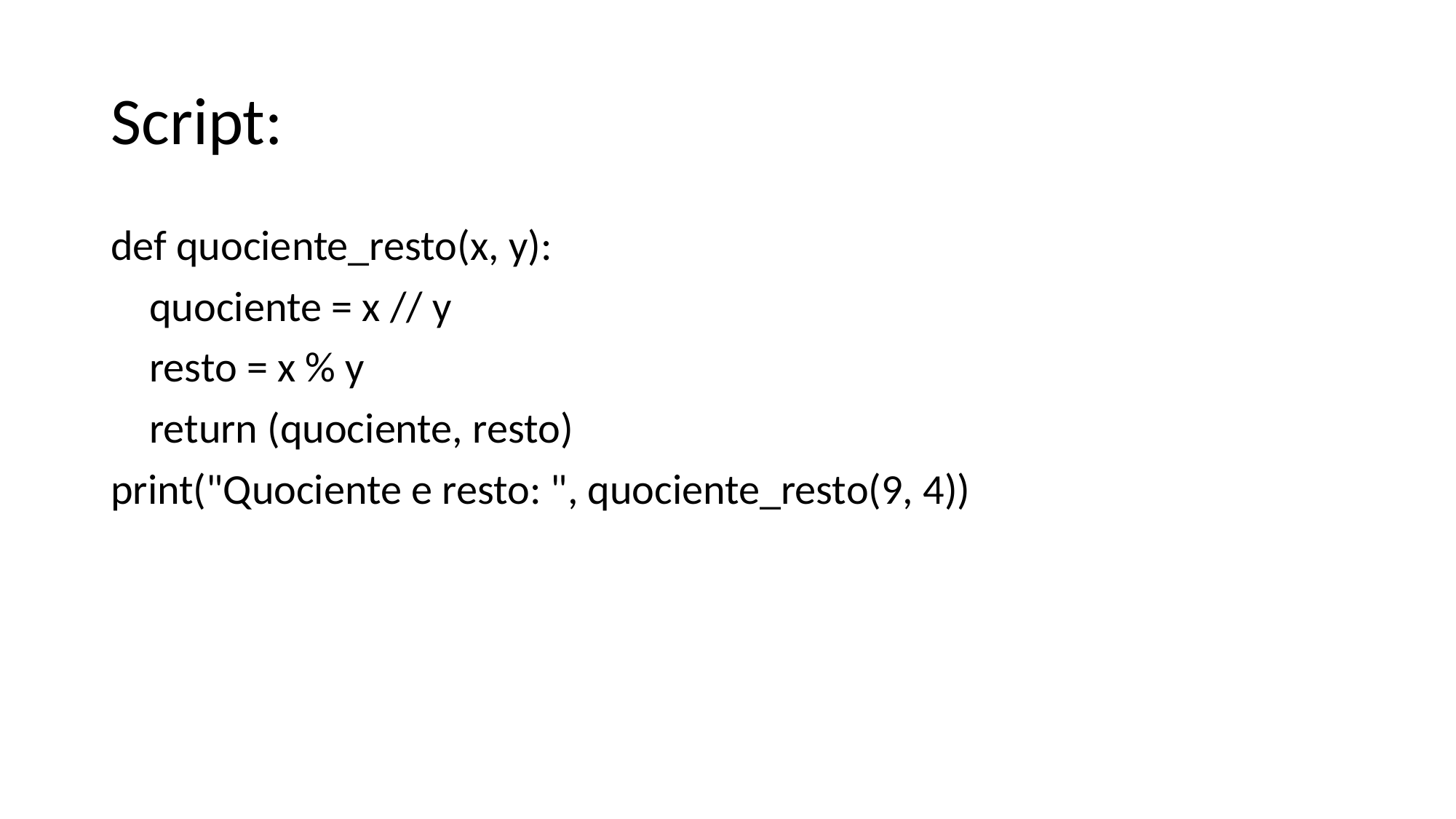

# Script:
def quociente_resto(x, y):
    quociente = x // y
    resto = x % y
    return (quociente, resto)
print("Quociente e resto: ", quociente_resto(9, 4))